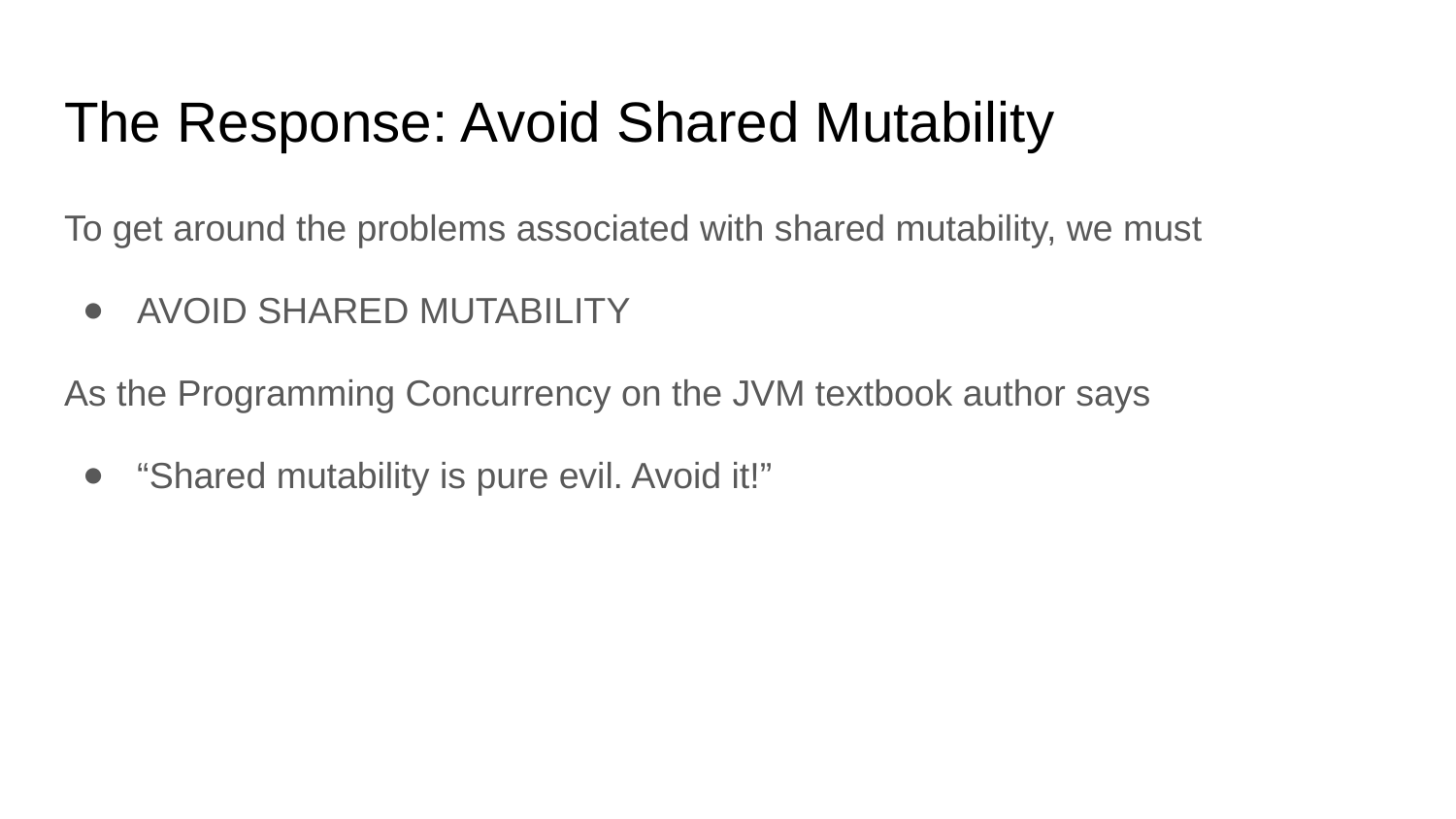

# The Response: Avoid Shared Mutability
To get around the problems associated with shared mutability, we must
AVOID SHARED MUTABILITY
As the Programming Concurrency on the JVM textbook author says
“Shared mutability is pure evil. Avoid it!”